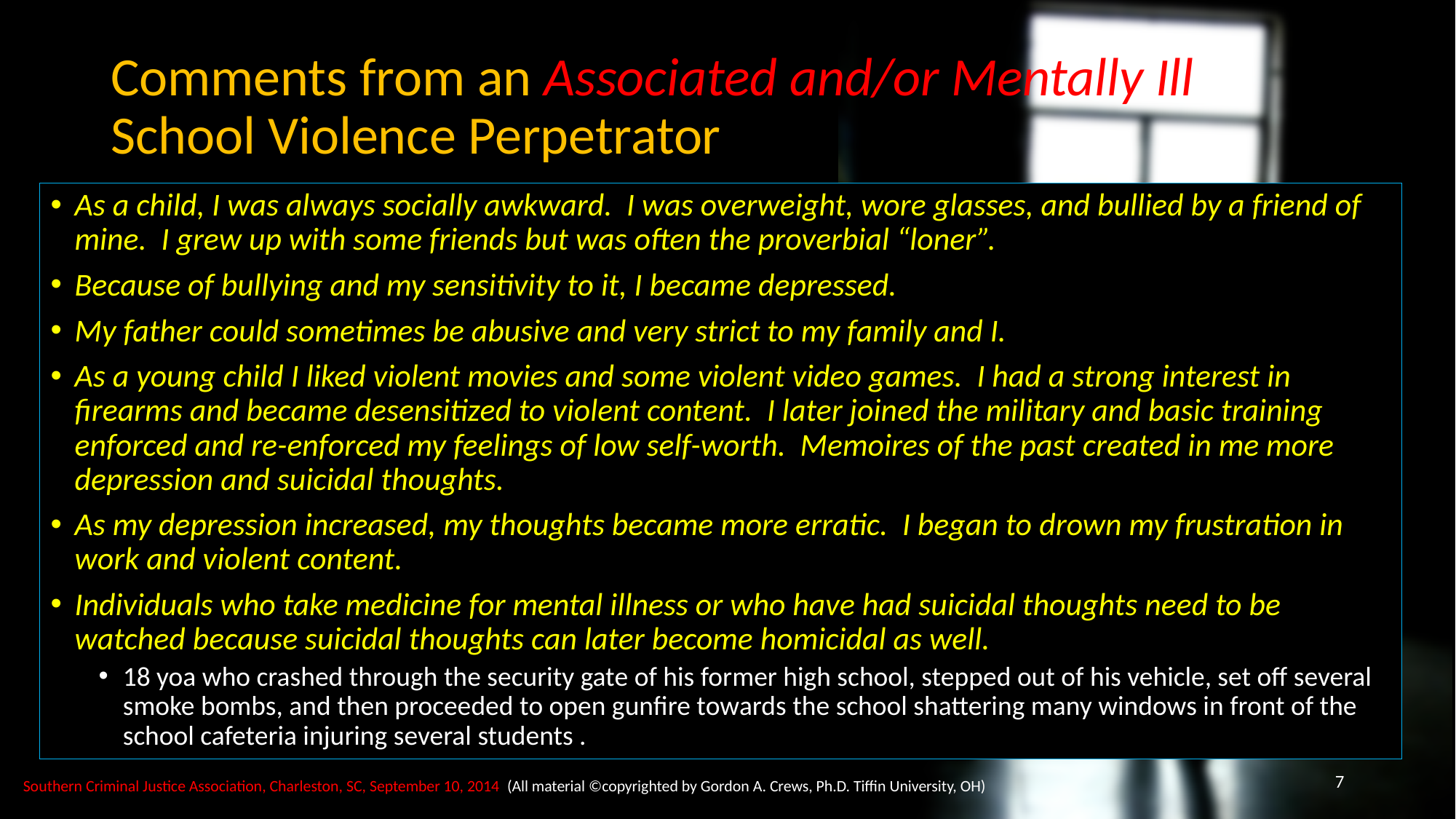

# Comments from an Associated and/or Mentally Ill School Violence Perpetrator
As a child, I was always socially awkward.  I was overweight, wore glasses, and bullied by a friend of mine.  I grew up with some friends but was often the proverbial “loner”.
Because of bullying and my sensitivity to it, I became depressed.
My father could sometimes be abusive and very strict to my family and I.
As a young child I liked violent movies and some violent video games.  I had a strong interest in firearms and became desensitized to violent content.  I later joined the military and basic training enforced and re-enforced my feelings of low self-worth.  Memoires of the past created in me more depression and suicidal thoughts.
As my depression increased, my thoughts became more erratic.  I began to drown my frustration in work and violent content.
Individuals who take medicine for mental illness or who have had suicidal thoughts need to be watched because suicidal thoughts can later become homicidal as well.
18 yoa who crashed through the security gate of his former high school, stepped out of his vehicle, set off several smoke bombs, and then proceeded to open gunfire towards the school shattering many windows in front of the school cafeteria injuring several students .

7
Southern Criminal Justice Association, Charleston, SC, September 10, 2014  (All material ©copyrighted by Gordon A. Crews, Ph.D. Tiffin University, OH)